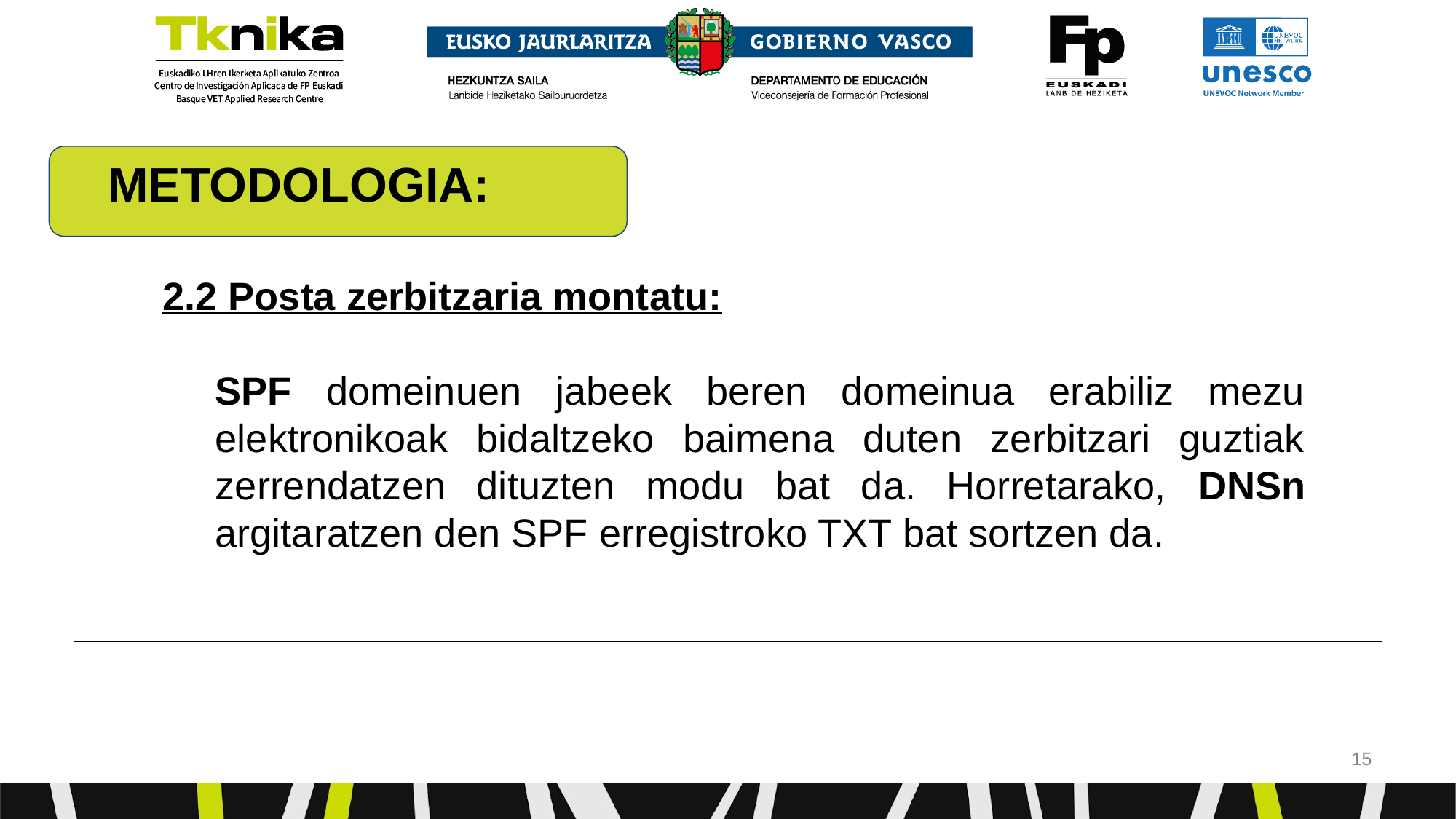

METODOLOGIA:

# 2.2 Posta zerbitzaria montatu:

SPF domeinuen jabeek beren domeinua erabiliz mezu elektronikoak bidaltzeko baimena duten zerbitzari guztiak zerrendatzen dituzten modu bat da. Horretarako, DNSn argitaratzen den SPF erregistroko TXT bat sortzen da.

15